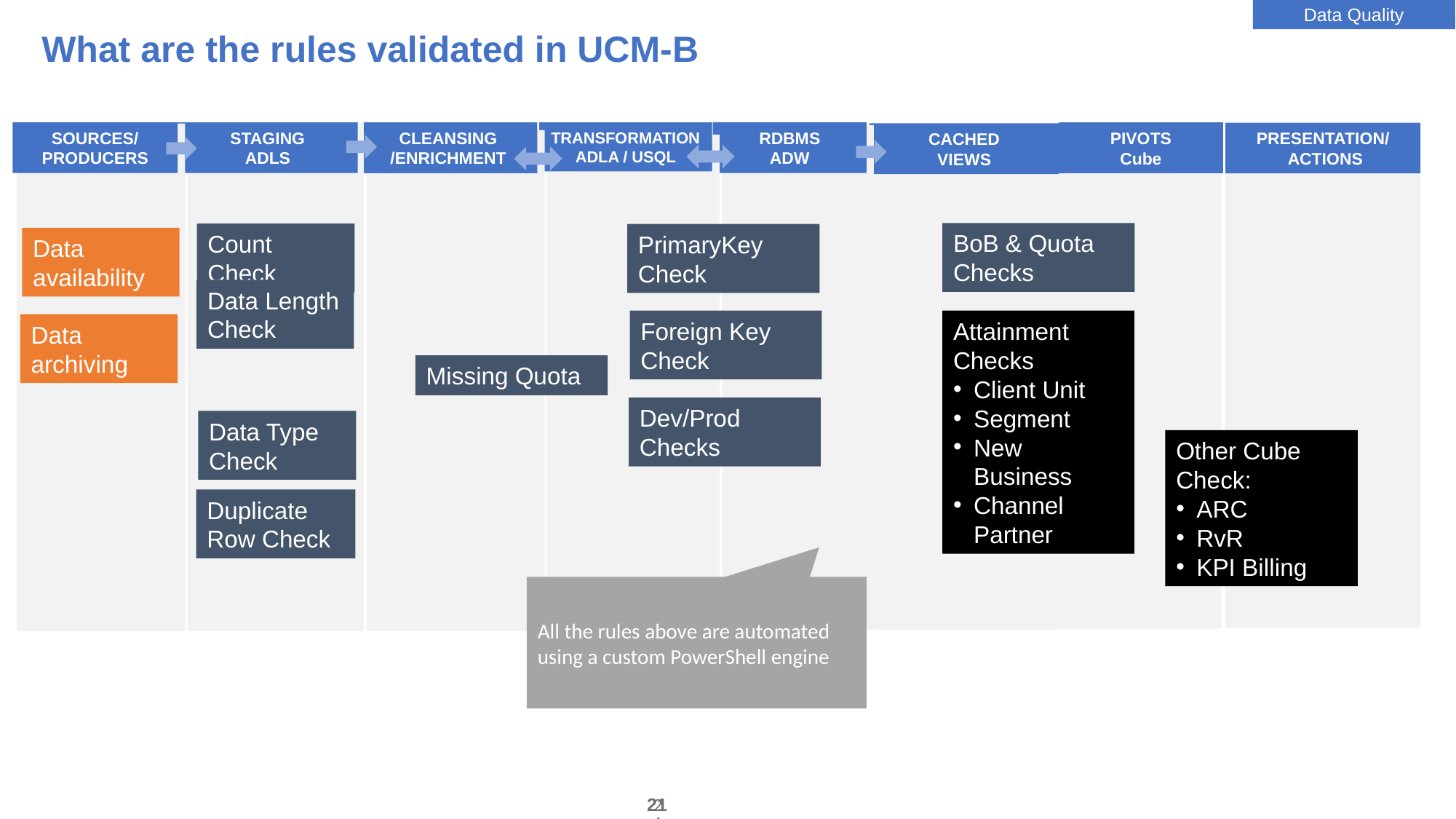

Data Quality
What are the rules validated in UCM-B

RDBMS
ADW
SOURCES/
PRODUCERS
STAGING
ADLS
CLEANSING
/ENRICHMENT
TRANSFORMATION
ADLA / USQL
PIVOTS
Cube
PRESENTATION/
 ACTIONS
CACHED
VIEWS

BoB & Quota Checks
Count Check
PrimaryKey Check
Data availability
Data Length Check
Foreign Key Check
Attainment Checks
Client Unit
Segment
New Business
Channel Partner
Data archiving
Missing Quota
Dev/Prod Checks
Data Type Check
Other Cube Check:
ARC
RvR
KPI Billing
Duplicate Row Check
All the rules above are automated using a custom PowerShell engine
21
21